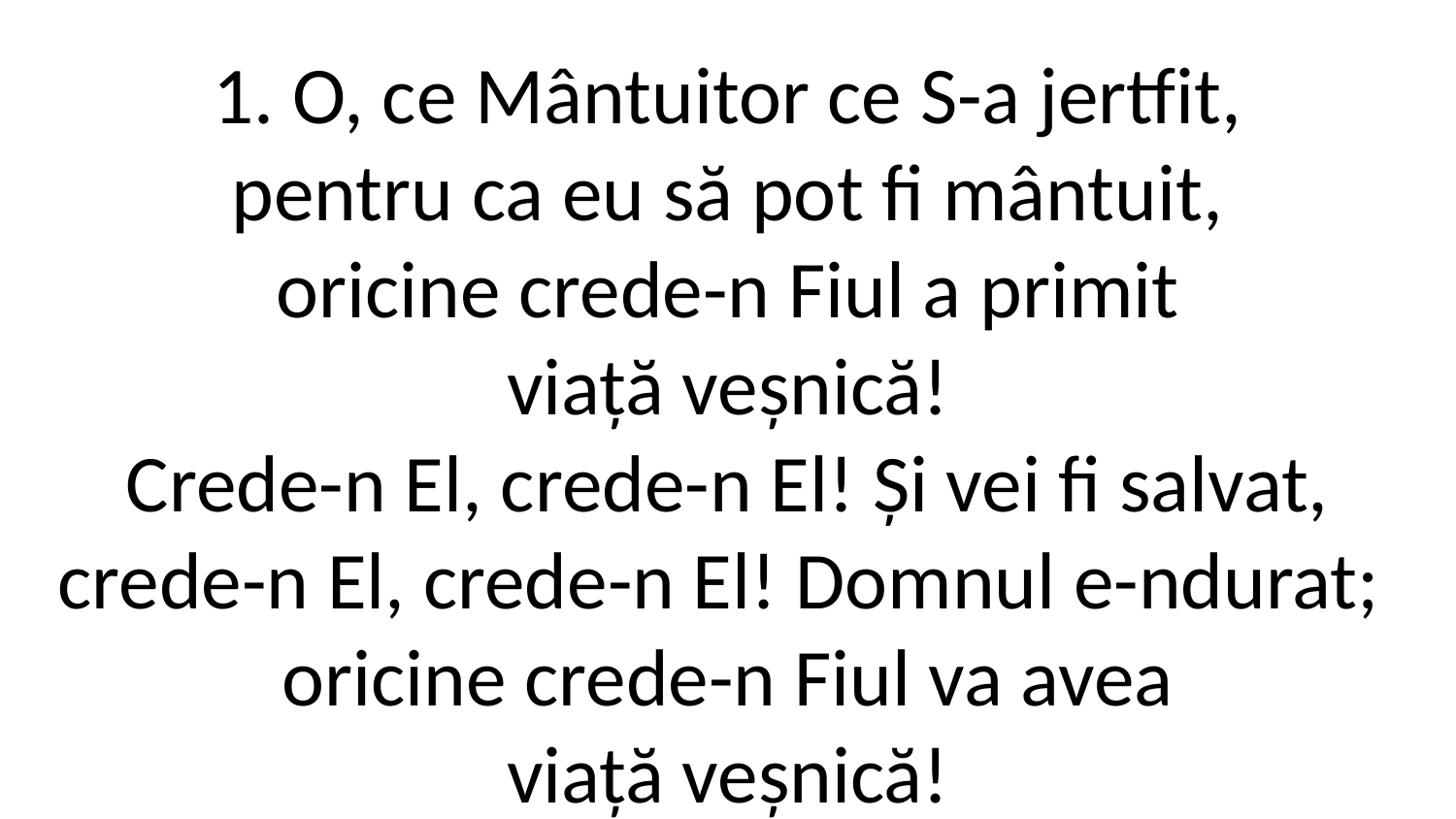

1. O, ce Mântuitor ce S-a jertfit,
pentru ca eu să pot fi mântuit,
oricine crede-n Fiul a primit
viață veșnică!
Crede-n El, crede-n El! Și vei fi salvat,
crede-n El, crede-n El! Domnul e-ndurat;
oricine crede-n Fiul va avea
viață veșnică!